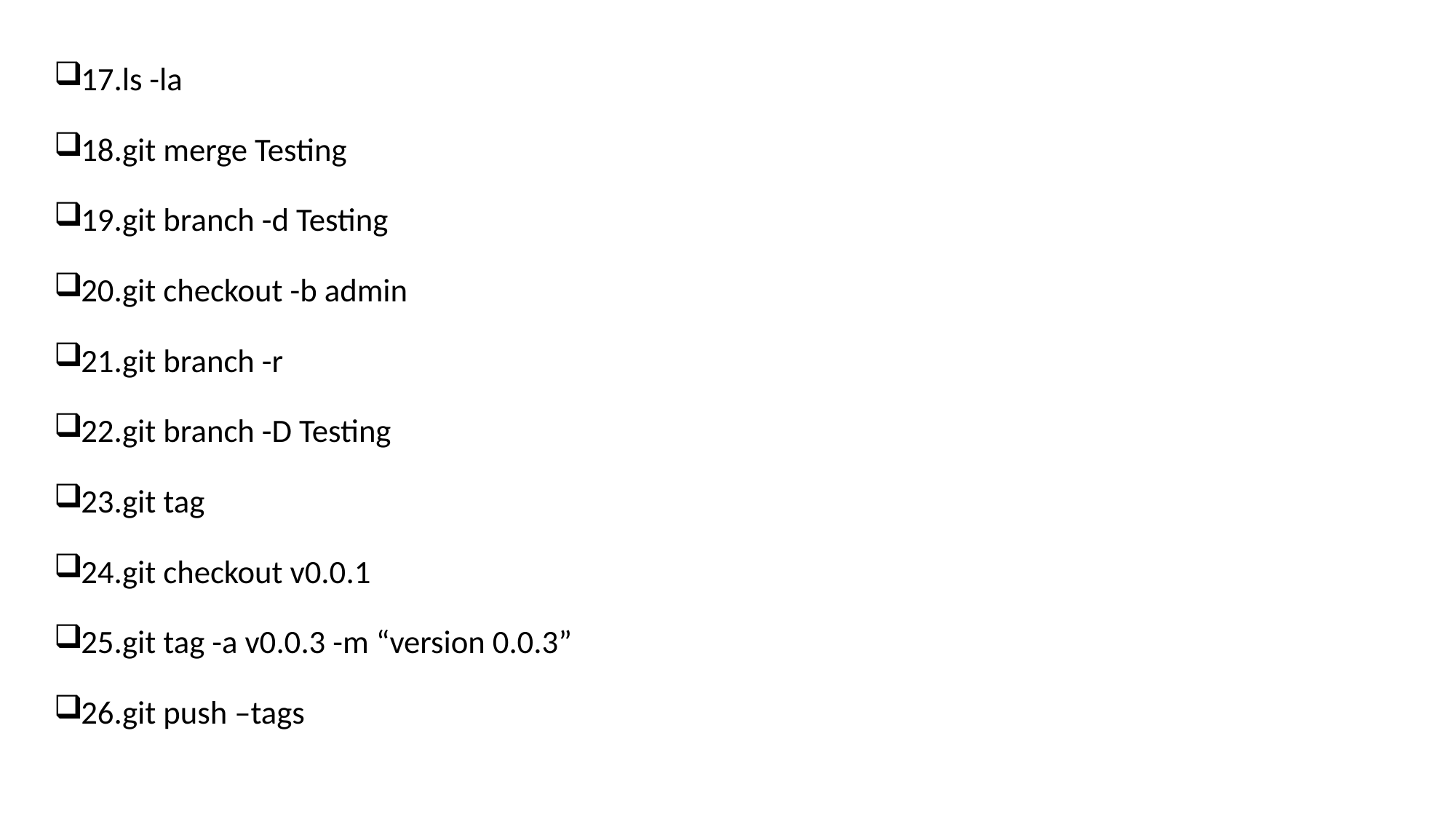

17.ls -la
18.git merge Testing
19.git branch -d Testing
20.git checkout -b admin
21.git branch -r
22.git branch -D Testing
23.git tag
24.git checkout v0.0.1
25.git tag -a v0.0.3 -m “version 0.0.3”
26.git push –tags